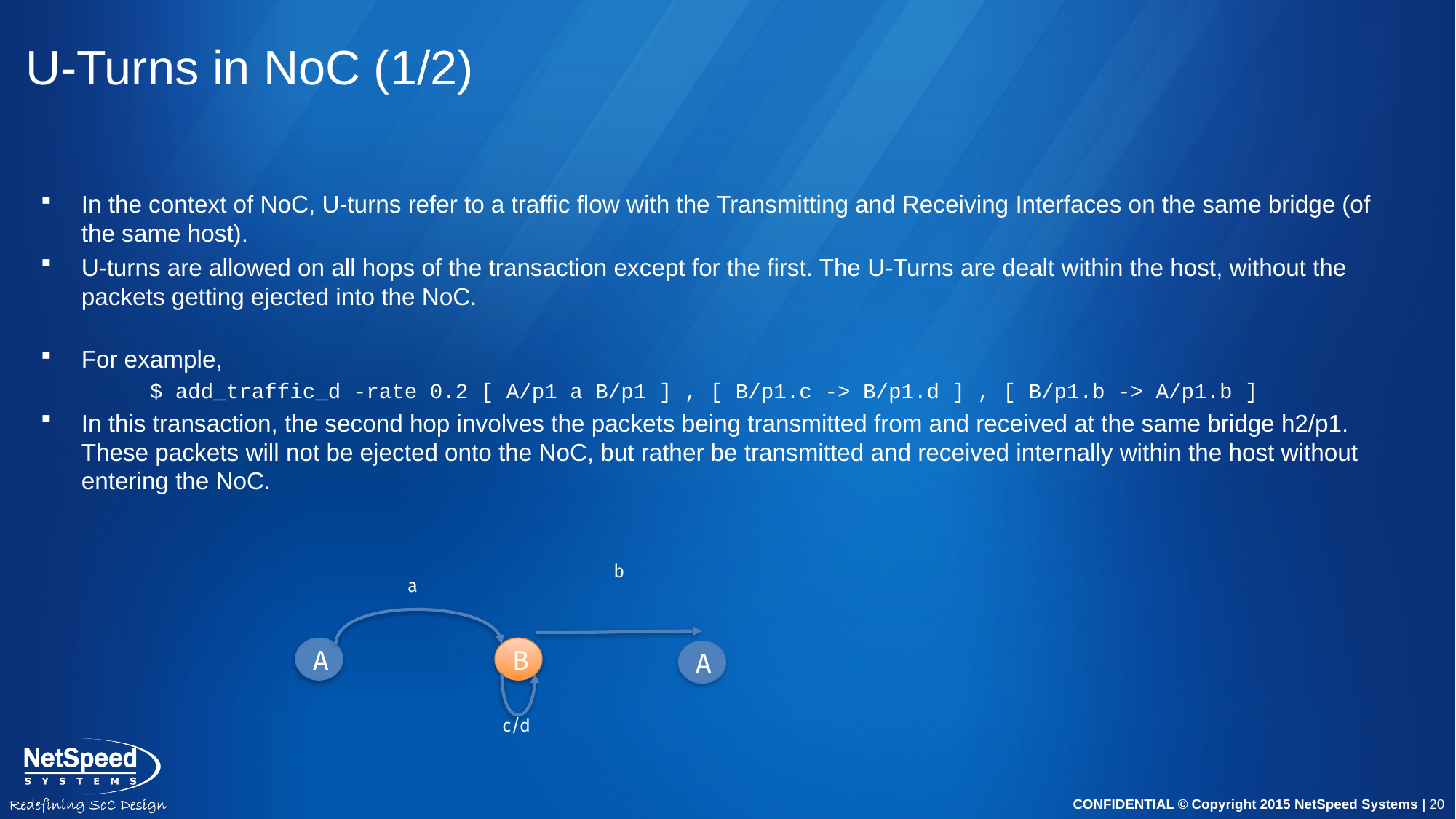

# U-Turns in NoC (1/2)
In the context of NoC, U-turns refer to a traffic flow with the Transmitting and Receiving Interfaces on the same bridge (of the same host).
U-turns are allowed on all hops of the transaction except for the first. The U-Turns are dealt within the host, without the packets getting ejected into the NoC.
For example,
 	$ add_traffic_d -rate 0.2 [ A/p1 a B/p1 ] , [ B/p1.c -> B/p1.d ] , [ B/p1.b -> A/p1.b ]
In this transaction, the second hop involves the packets being transmitted from and received at the same bridge h2/p1. These packets will not be ejected onto the NoC, but rather be transmitted and received internally within the host without entering the NoC.

b
a
A
B
A
c/d